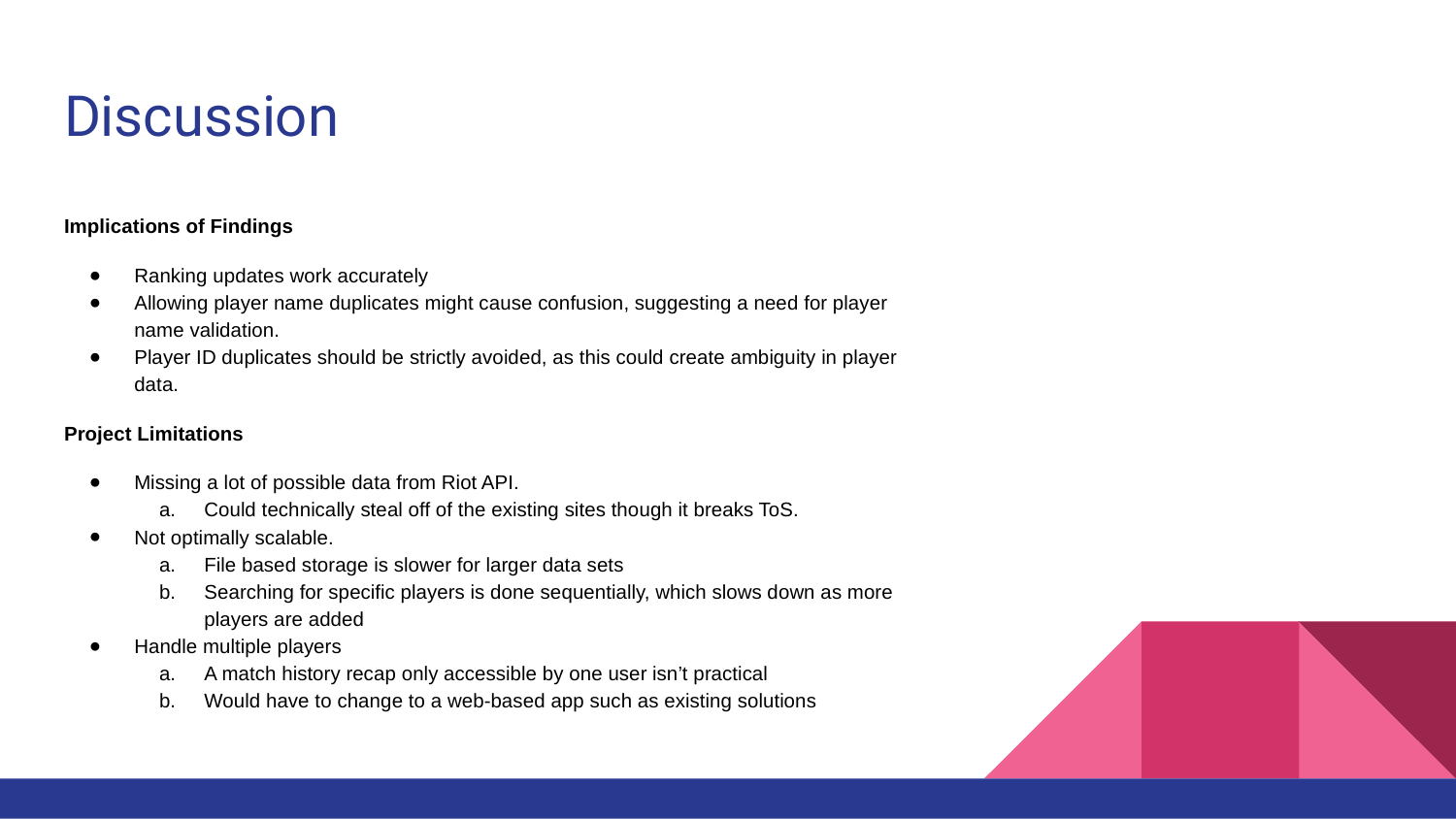

# Discussion
Implications of Findings
Ranking updates work accurately
Allowing player name duplicates might cause confusion, suggesting a need for player name validation.
Player ID duplicates should be strictly avoided, as this could create ambiguity in player data.
Project Limitations
Missing a lot of possible data from Riot API.
Could technically steal off of the existing sites though it breaks ToS.
Not optimally scalable.
File based storage is slower for larger data sets
Searching for specific players is done sequentially, which slows down as more players are added
Handle multiple players
A match history recap only accessible by one user isn’t practical
Would have to change to a web-based app such as existing solutions